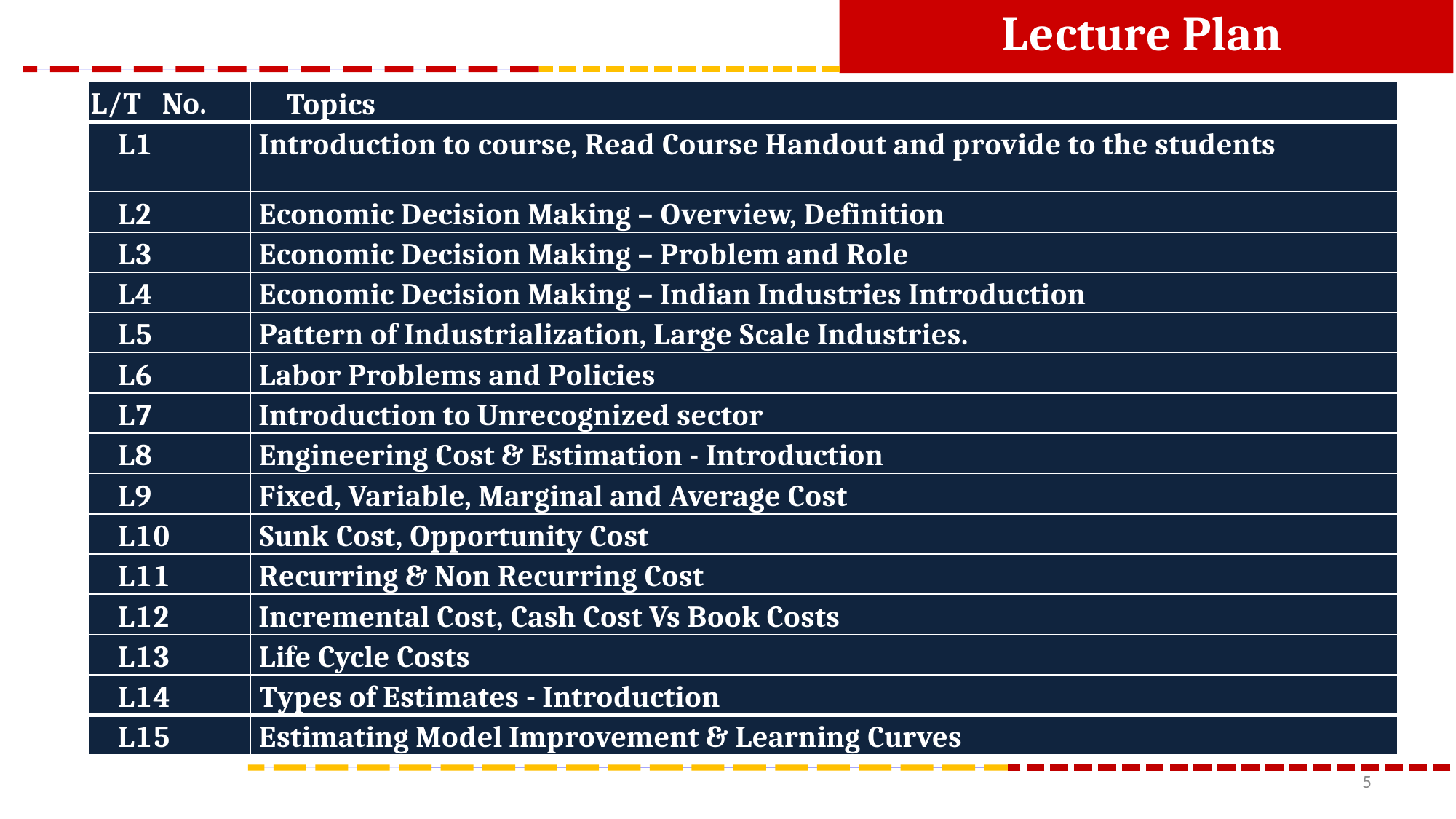

Lecture Plan

Thesis Outline

| L/T No. | Topics |
| --- | --- |
| L1 | Introduction to course, Read Course Handout and provide to the students |
| L2 | Economic Decision Making – Overview, Definition |
| L3 | Economic Decision Making – Problem and Role |
| L4 | Economic Decision Making – Indian Industries Introduction |
| L5 | Pattern of Industrialization, Large Scale Industries. |
| L6 | Labor Problems and Policies |
| L7 | Introduction to Unrecognized sector |
| L8 | Engineering Cost & Estimation - Introduction |
| L9 | Fixed, Variable, Marginal and Average Cost |
| L10 | Sunk Cost, Opportunity Cost |
| L11 | Recurring & Non Recurring Cost |
| L12 | Incremental Cost, Cash Cost Vs Book Costs |
| L13 | Life Cycle Costs |
| L14 | Types of Estimates - Introduction |
| L15 | Estimating Model Improvement & Learning Curves |

5